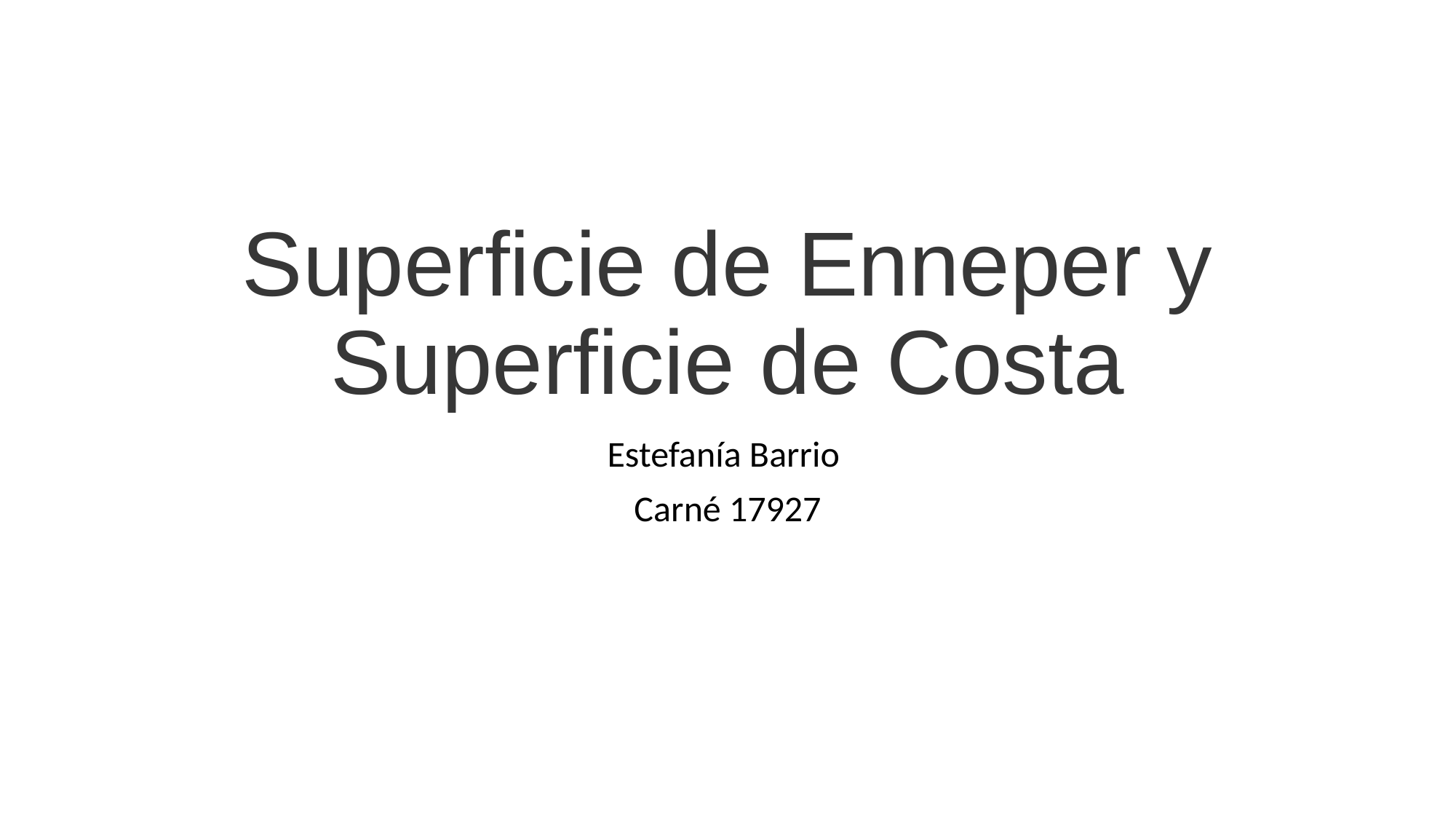

# Superficie de Enneper y Superficie de Costa
Estefanía Barrio
Carné 17927